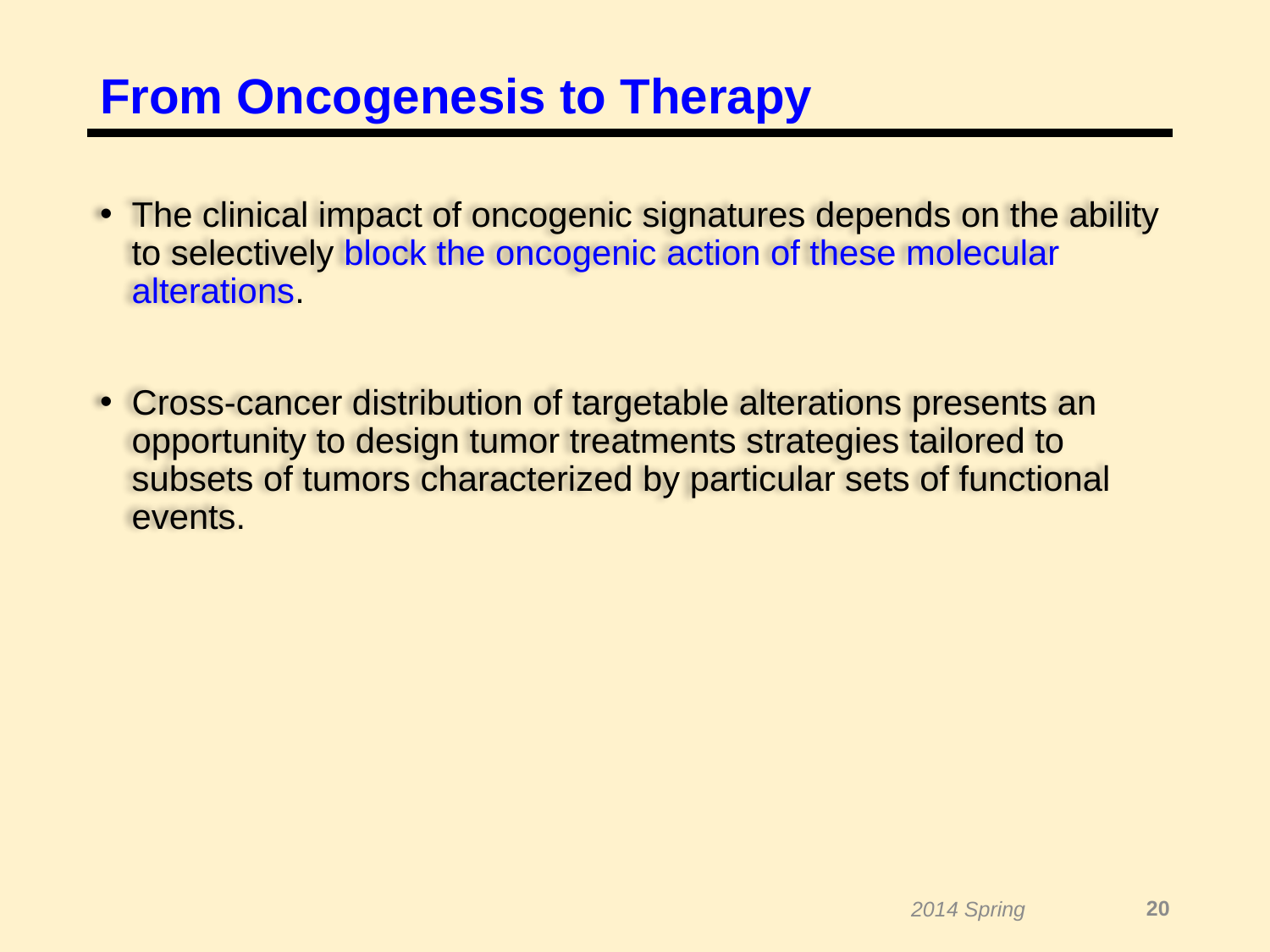

# From Oncogenesis to Therapy
The clinical impact of oncogenic signatures depends on the ability to selectively block the oncogenic action of these molecular alterations.

Cross-cancer distribution of targetable alterations presents an opportunity to design tumor treatments strategies tailored to subsets of tumors characterized by particular sets of functional events.
20
2014 Spring